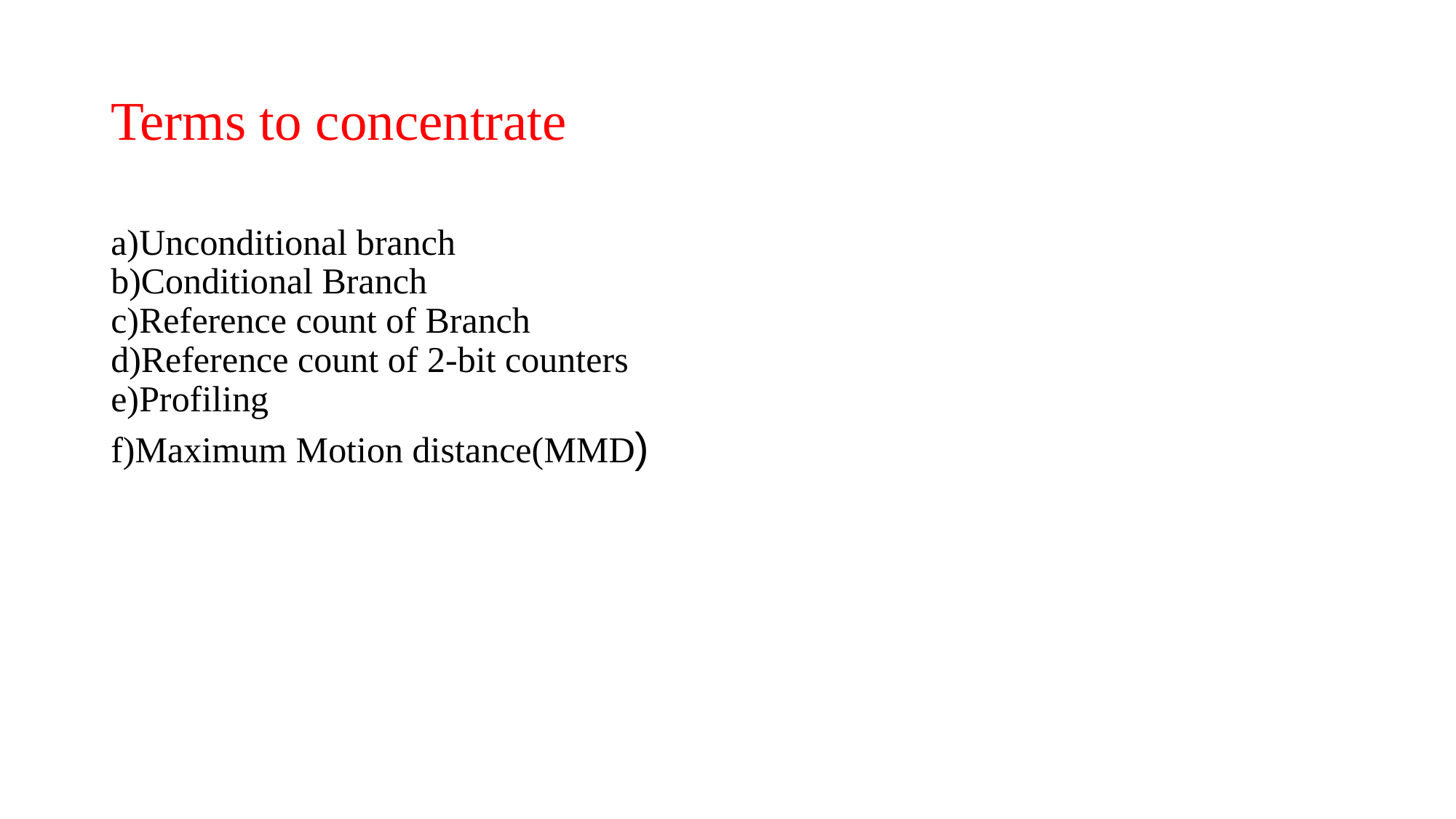

Terms to concentrate
Unconditional branch
Conditional Branch
Reference count of Branch
Reference count of 2-bit counters
Profiling
Maximum Motion distance(MMD)